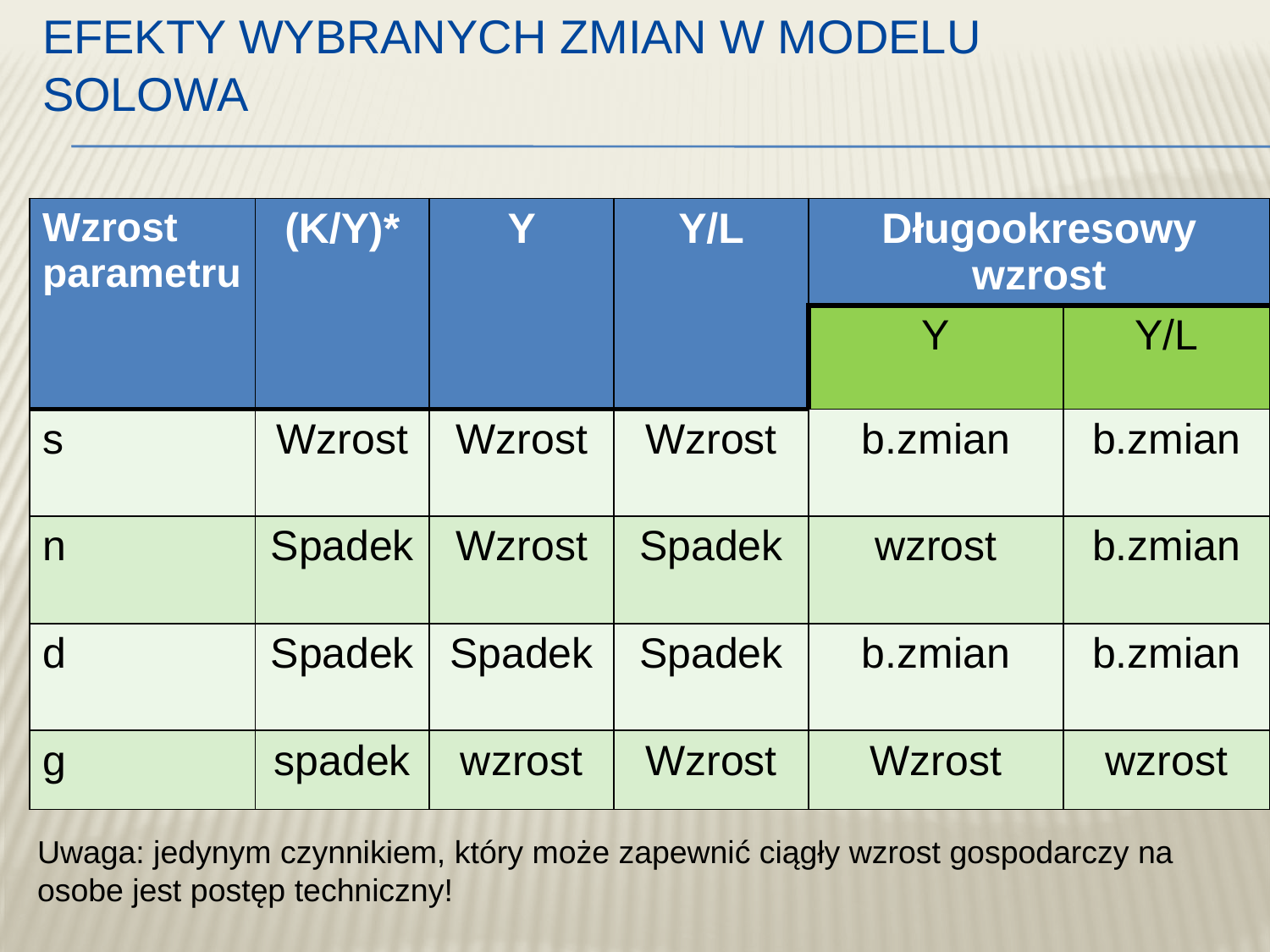

# Efekty wybranych zmian w modelu Solowa
| Wzrost parametru | (K/Y)\* | Y | Y/L | Długookresowy wzrost |  |
| --- | --- | --- | --- | --- | --- |
|  |  |  |  | Y | Y/L |
| s | Wzrost | Wzrost | Wzrost | b.zmian | b.zmian |
| n | Spadek | Wzrost | Spadek | wzrost | b.zmian |
| d | Spadek | Spadek | Spadek | b.zmian | b.zmian |
| g | spadek | wzrost | Wzrost | Wzrost | wzrost |
Uwaga: jedynym czynnikiem, który może zapewnić ciągły wzrost gospodarczy na osobe jest postęp techniczny!